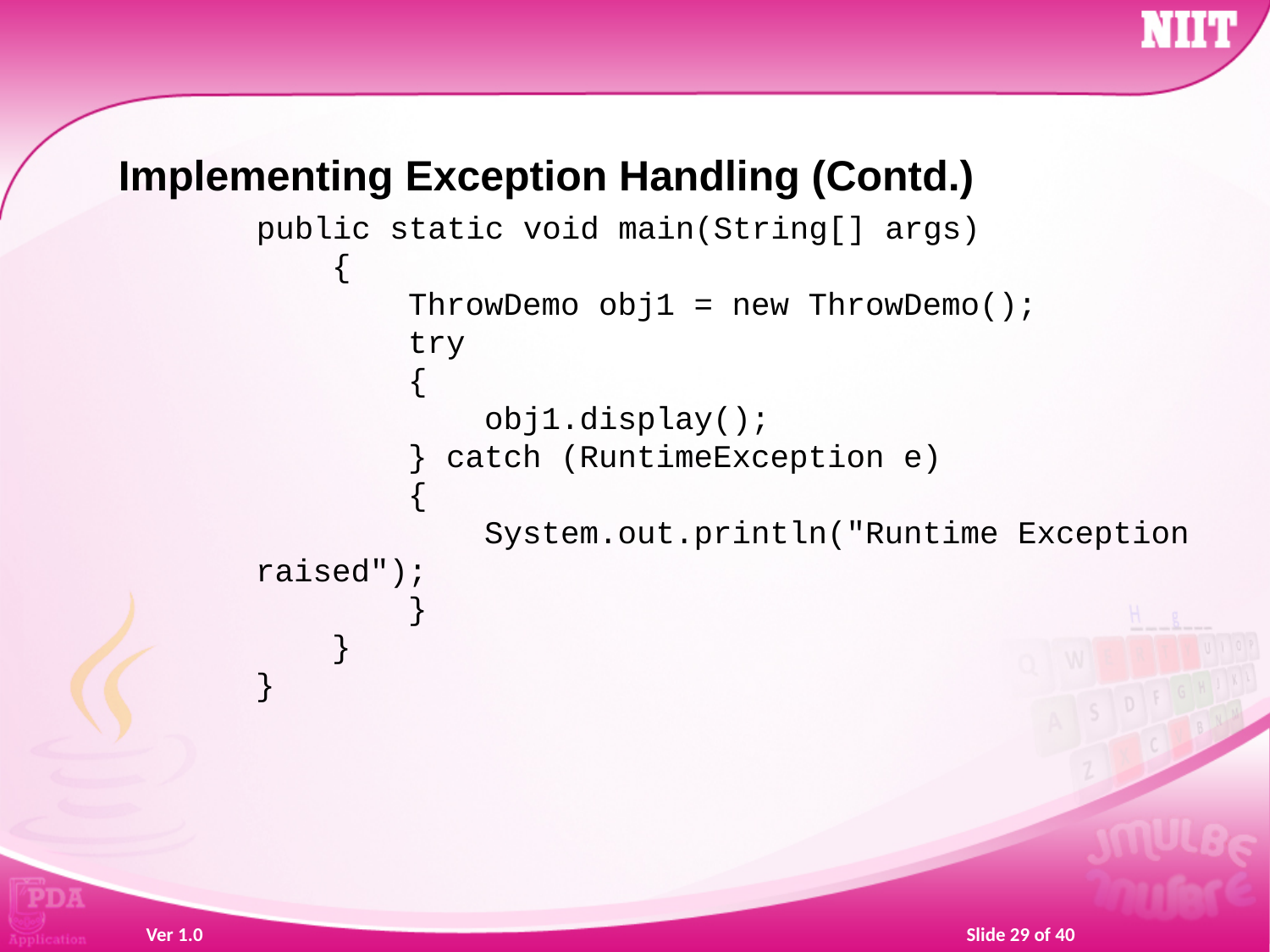

Implementing Exception Handling (Contd.)
	public static void main(String[] args)
    {
        ThrowDemo obj1 = new ThrowDemo();
        try
        {
            obj1.display();
        } catch (RuntimeException e)
        {
            System.out.println("Runtime Exception raised");
        }
    }
}